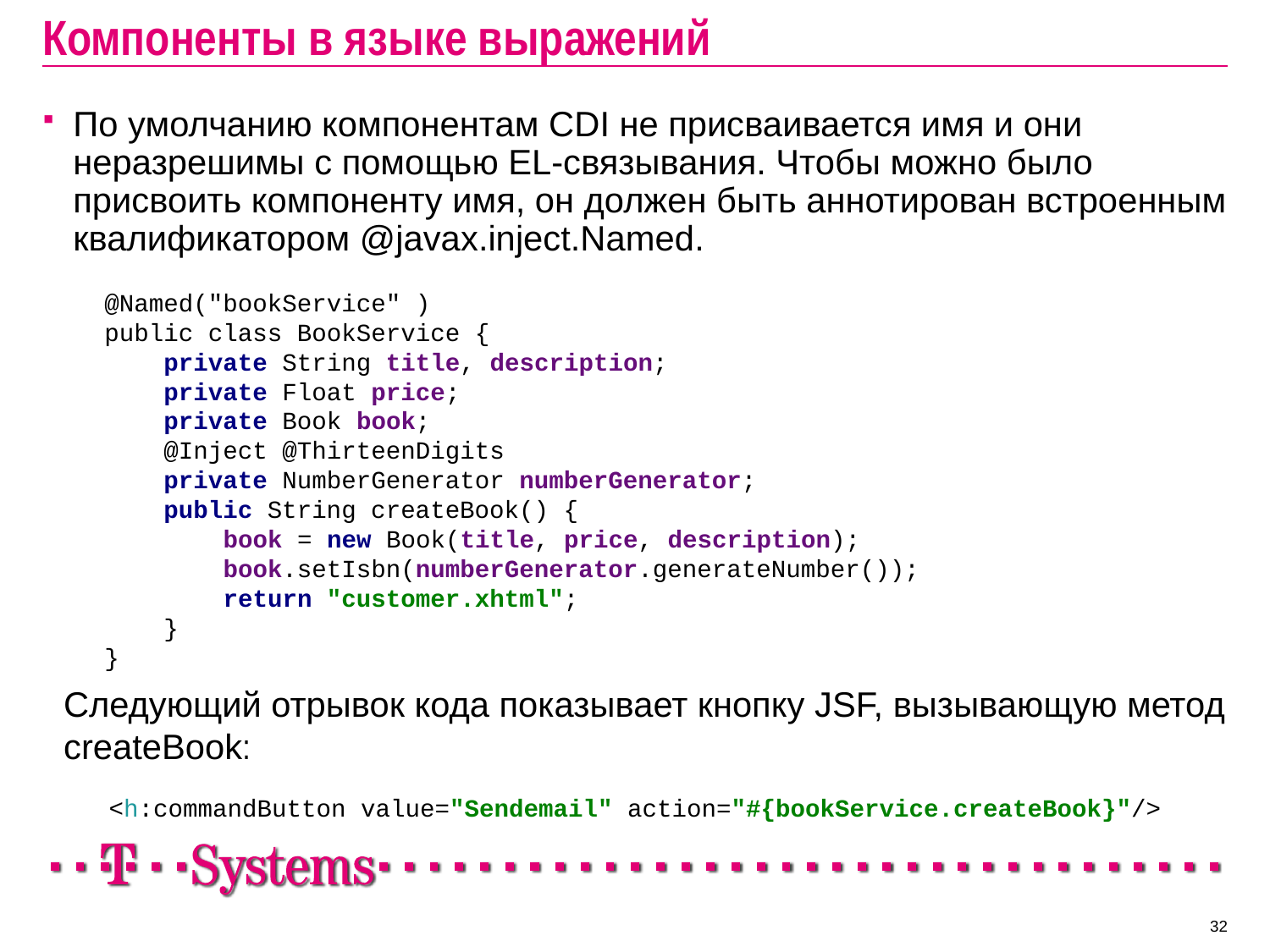

# Компоненты в языке выражений
По умолчанию компонентам CDI не присваивается имя и они неразрешимы с помощью EL-связывания. Чтобы можно было присвоить компоненту имя, он должен быть аннотирован встроенным квалификатором @javax.inject.Named.
@Named("bookService" )
public class BookService {
    private String title, description;
    private Float price;
    private Book book;
    @Inject @ThirteenDigits
    private NumberGenerator numberGenerator;
    public String createBook() {
        book = new Book(title, price, description);
        book.setIsbn(numberGenerator.generateNumber());
        return "customer.xhtml";
    }
}
Следующий отрывок кода показывает кнопку JSF, вызывающую метод createBook:
<h:commandButton value="Sendemail" action="#{bookService.createBook}"/>
32